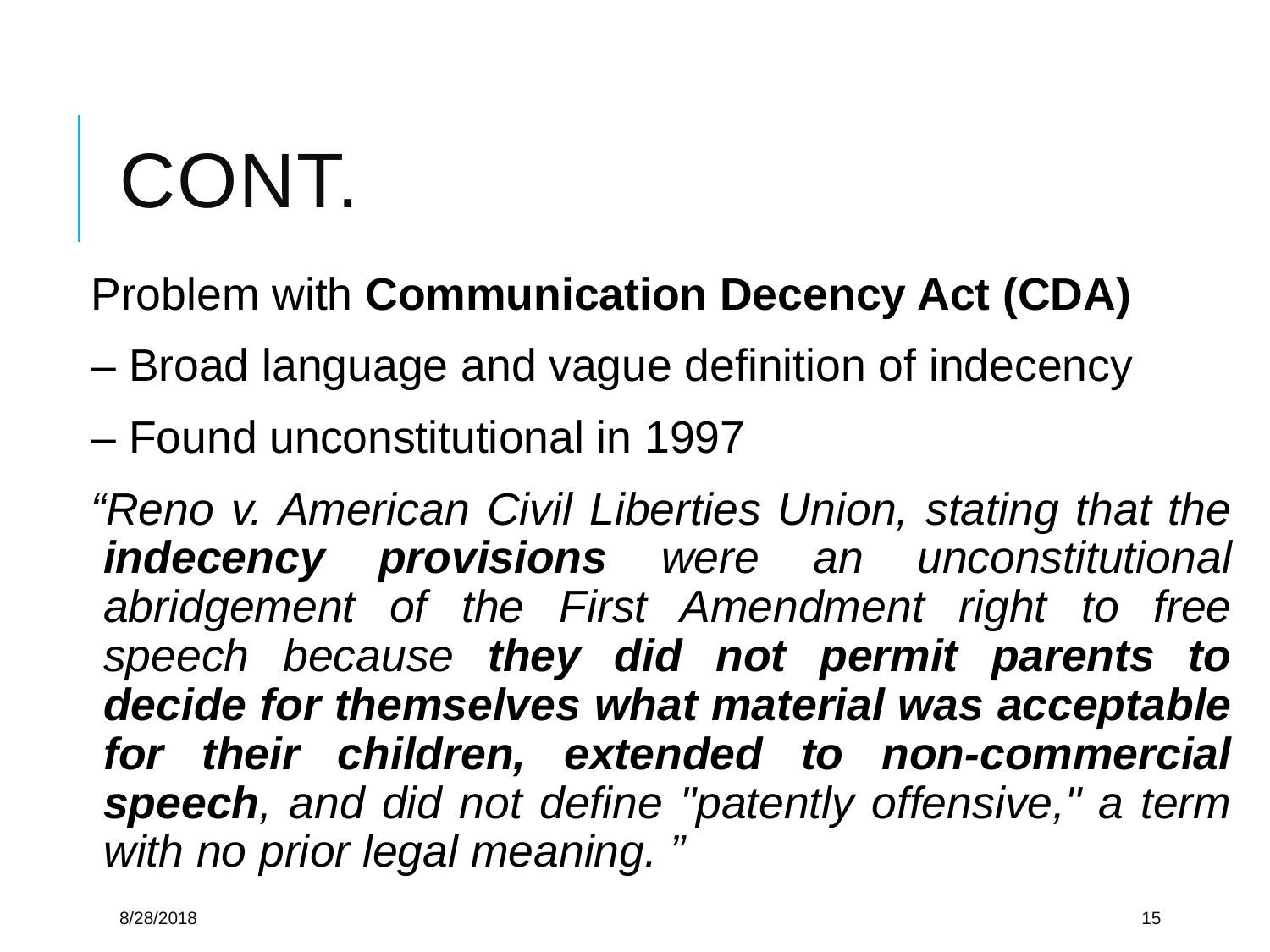

# Cont.
Problem with Communication Decency Act (CDA)
– Broad language and vague definition of indecency
– Found unconstitutional in 1997
“Reno v. American Civil Liberties Union, stating that the indecency provisions were an unconstitutional abridgement of the First Amendment right to free speech because they did not permit parents to decide for themselves what material was acceptable for their children, extended to non-commercial speech, and did not define "patently offensive," a term with no prior legal meaning. ”
8/28/2018
15